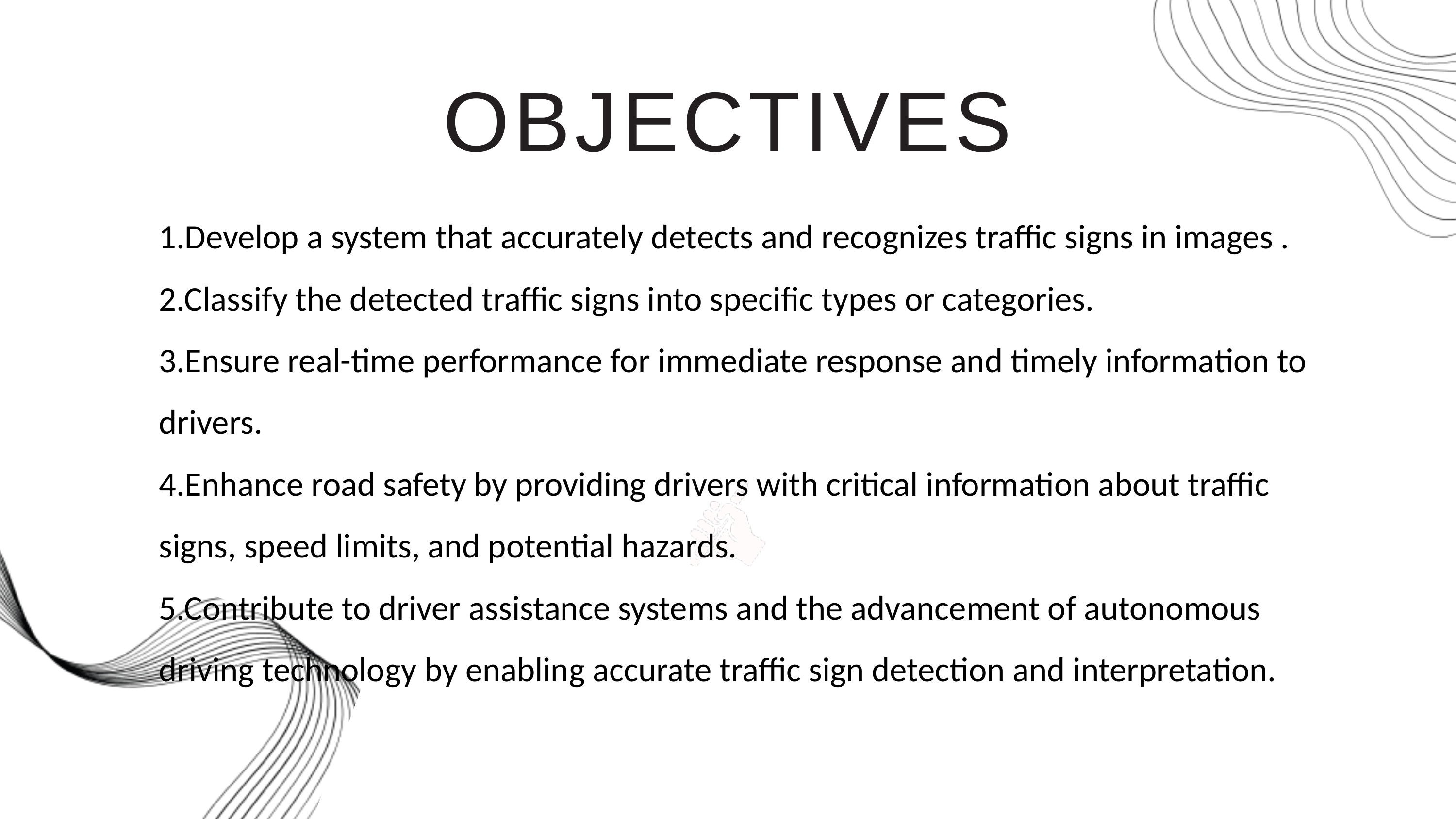

OBJECTIVES

# 1.Develop a system that accurately detects and recognizes traffic signs in images . 2.Classify the detected traffic signs into specific types or categories. 3.Ensure real-time performance for immediate response and timely information to   drivers. 4.Enhance road safety by providing drivers with critical information about traffic signs, speed limits, and potential hazards. 5.Contribute to driver assistance systems and the advancement of autonomous driving technology by enabling accurate traffic sign detection and interpretation.